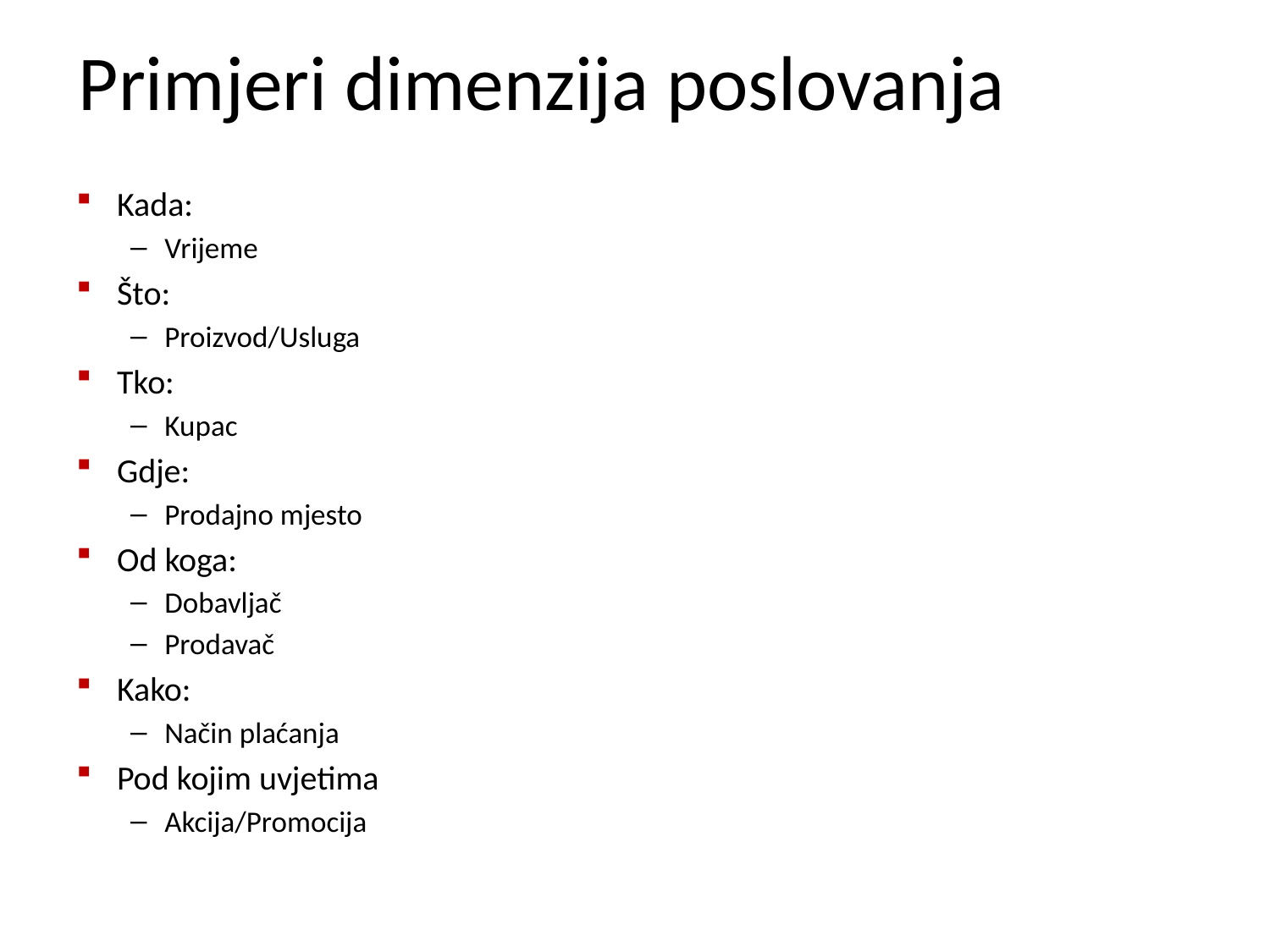

# Primjeri dimenzija poslovanja
Kada:
Vrijeme
Što:
Proizvod/Usluga
Tko:
Kupac
Gdje:
Prodajno mjesto
Od koga:
Dobavljač
Prodavač
Kako:
Način plaćanja
Pod kojim uvjetima
Akcija/Promocija